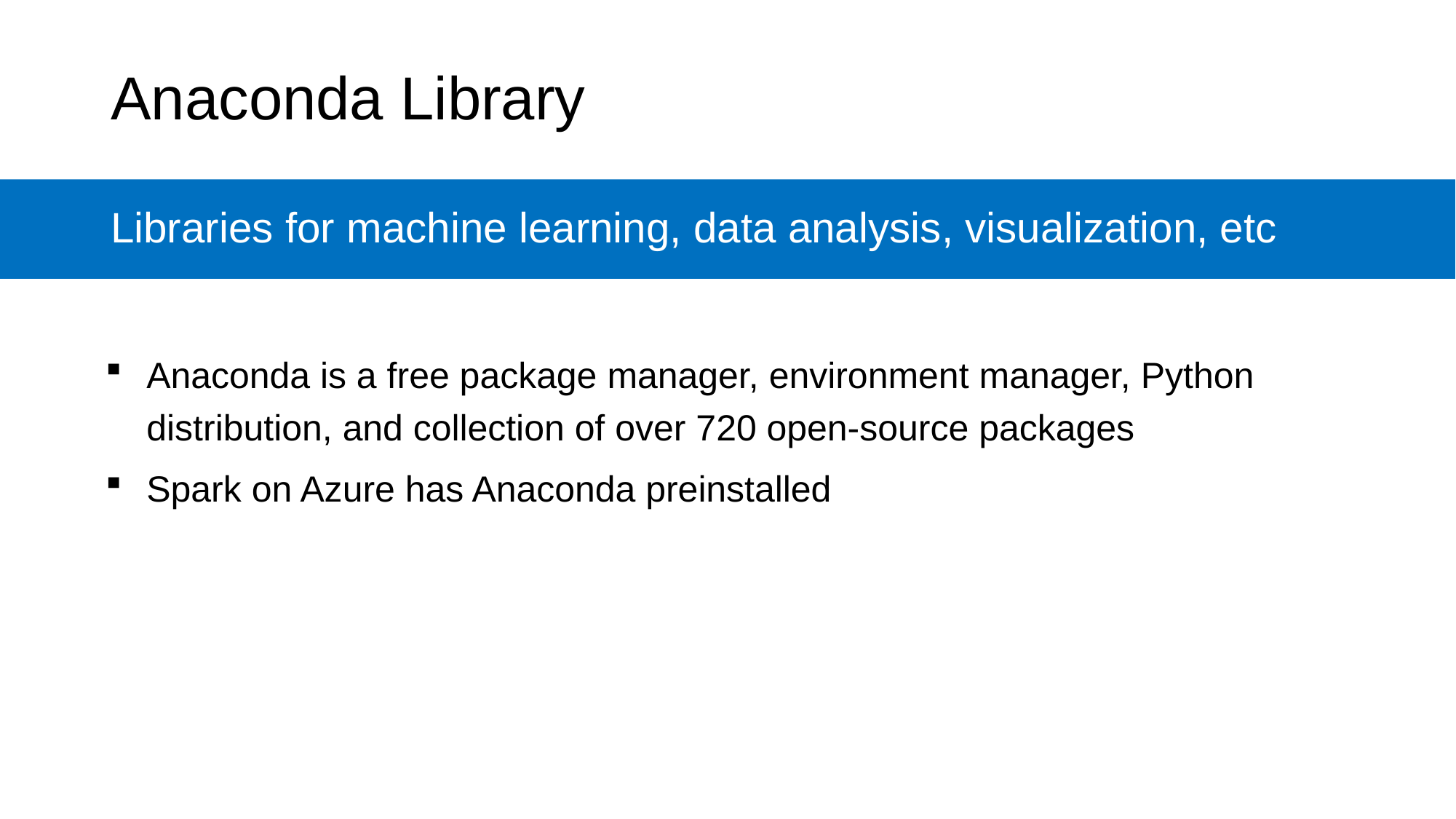

# Anaconda Library

Libraries for machine learning, data analysis, visualization, etc
Anaconda is a free package manager, environment manager, Python distribution, and collection of over 720 open-source packages
Spark on Azure has Anaconda preinstalled